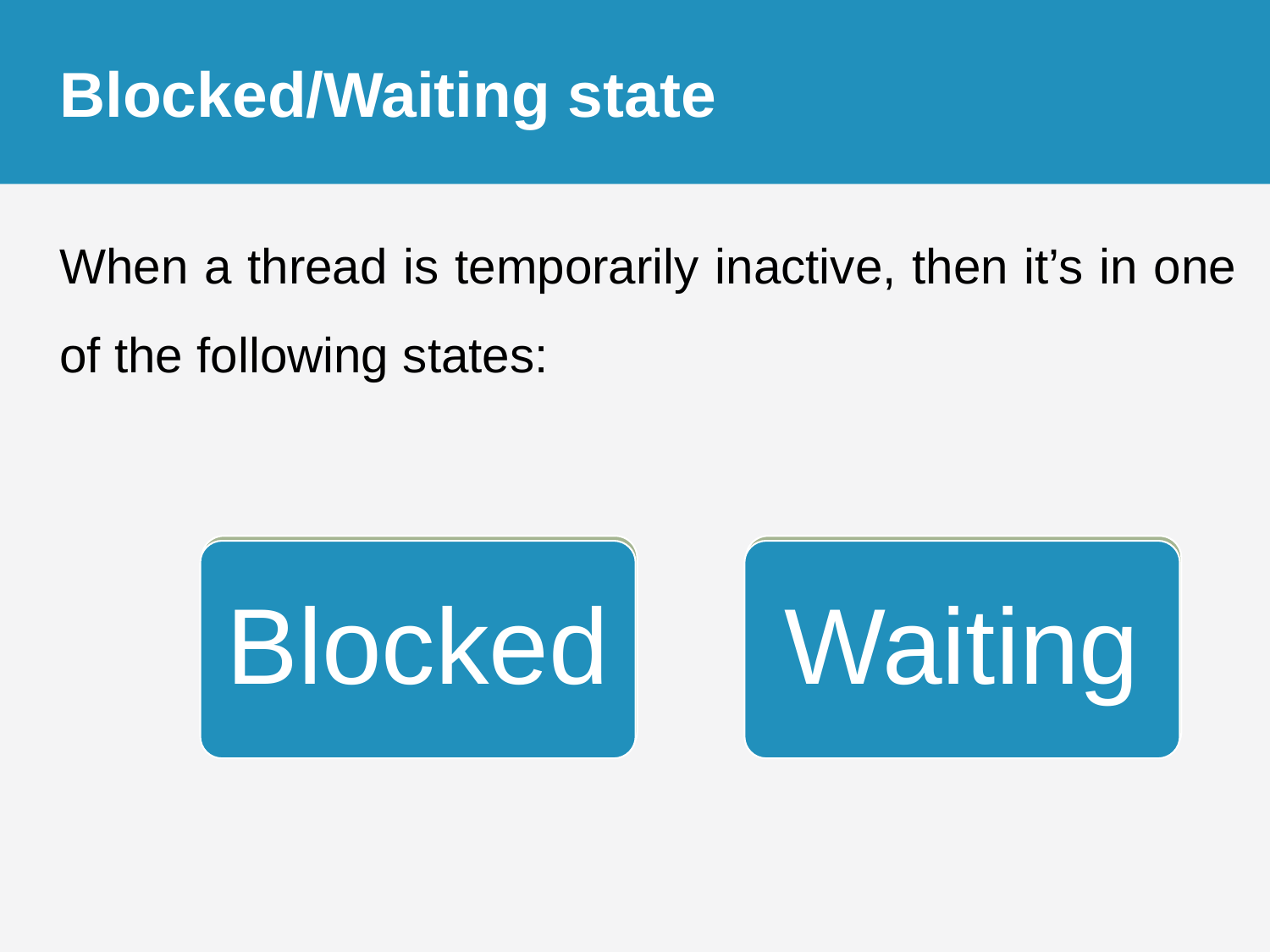

# Blocked/Waiting state
When a thread is temporarily inactive, then it’s in one of the following states:

Blocked
Waiting
Blocked
Waiting